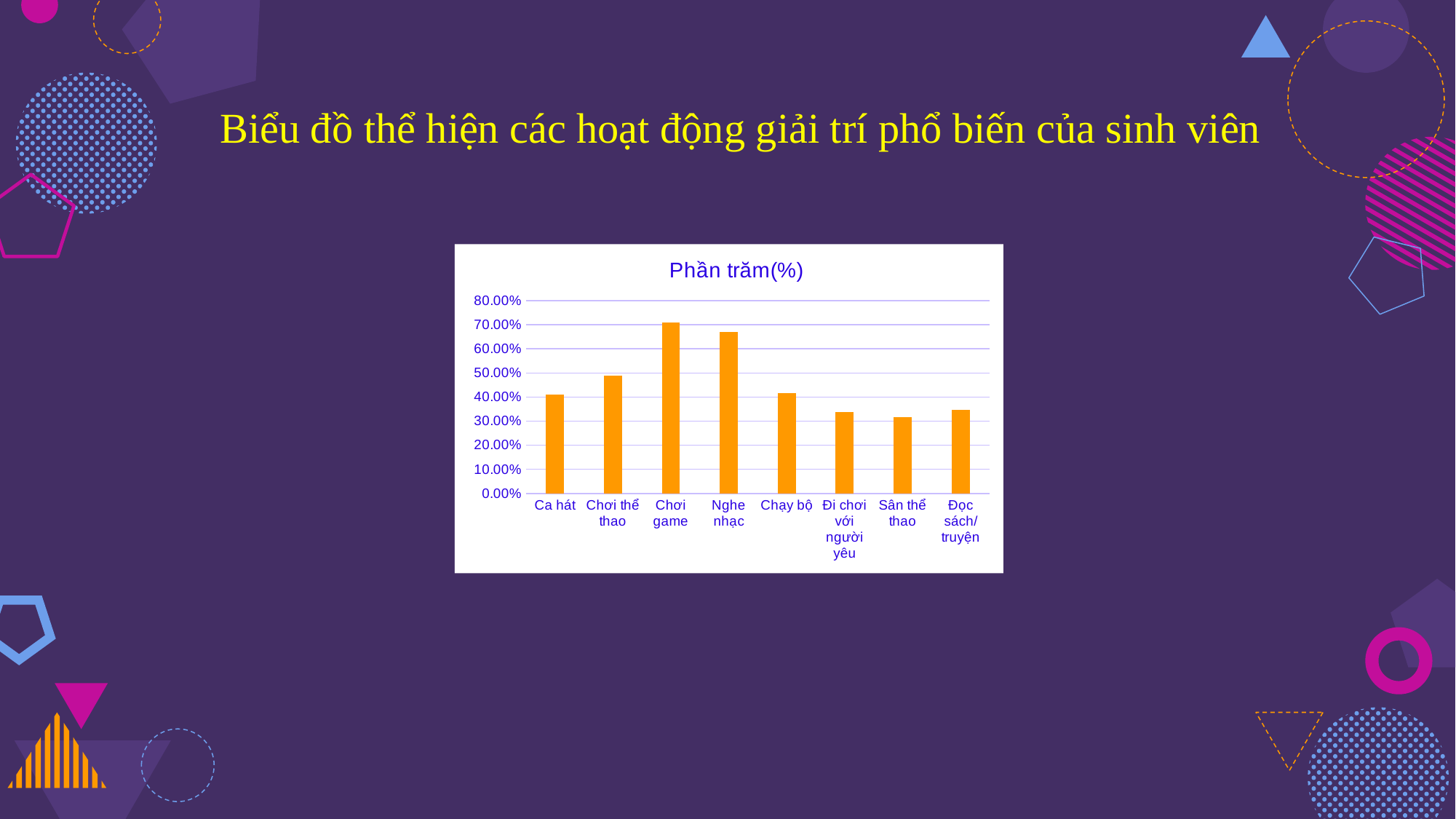

Biểu đồ thể hiện các hoạt động giải trí phổ biến của sinh viên

### Chart:

| Category | Phần trăm(%) |
|---|---|
| Ca hát | 0.409 |
| Chơi thể thao | 0.49 |
| Chơi game | 0.708 |
| Nghe nhạc | 0.671 |
| Chạy bộ | 0.415 |
| Đi chơi với người yêu | 0.339 |
| Sân thể thao | 0.317 |
| Đọc sách/ truyện | 0.347 |